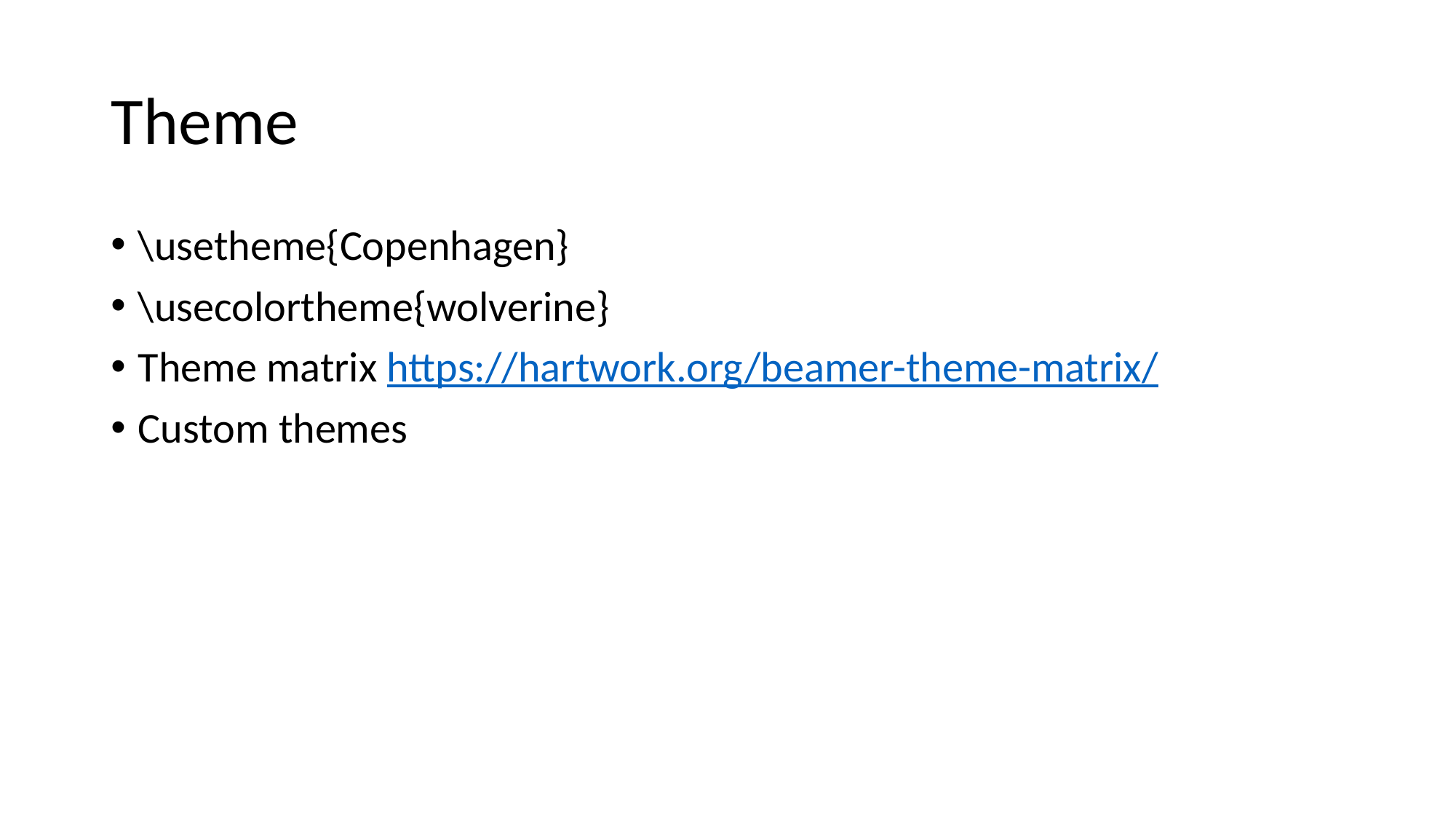

# Theme
\usetheme{Copenhagen}
\usecolortheme{wolverine}
Theme matrix https://hartwork.org/beamer-theme-matrix/
Custom themes